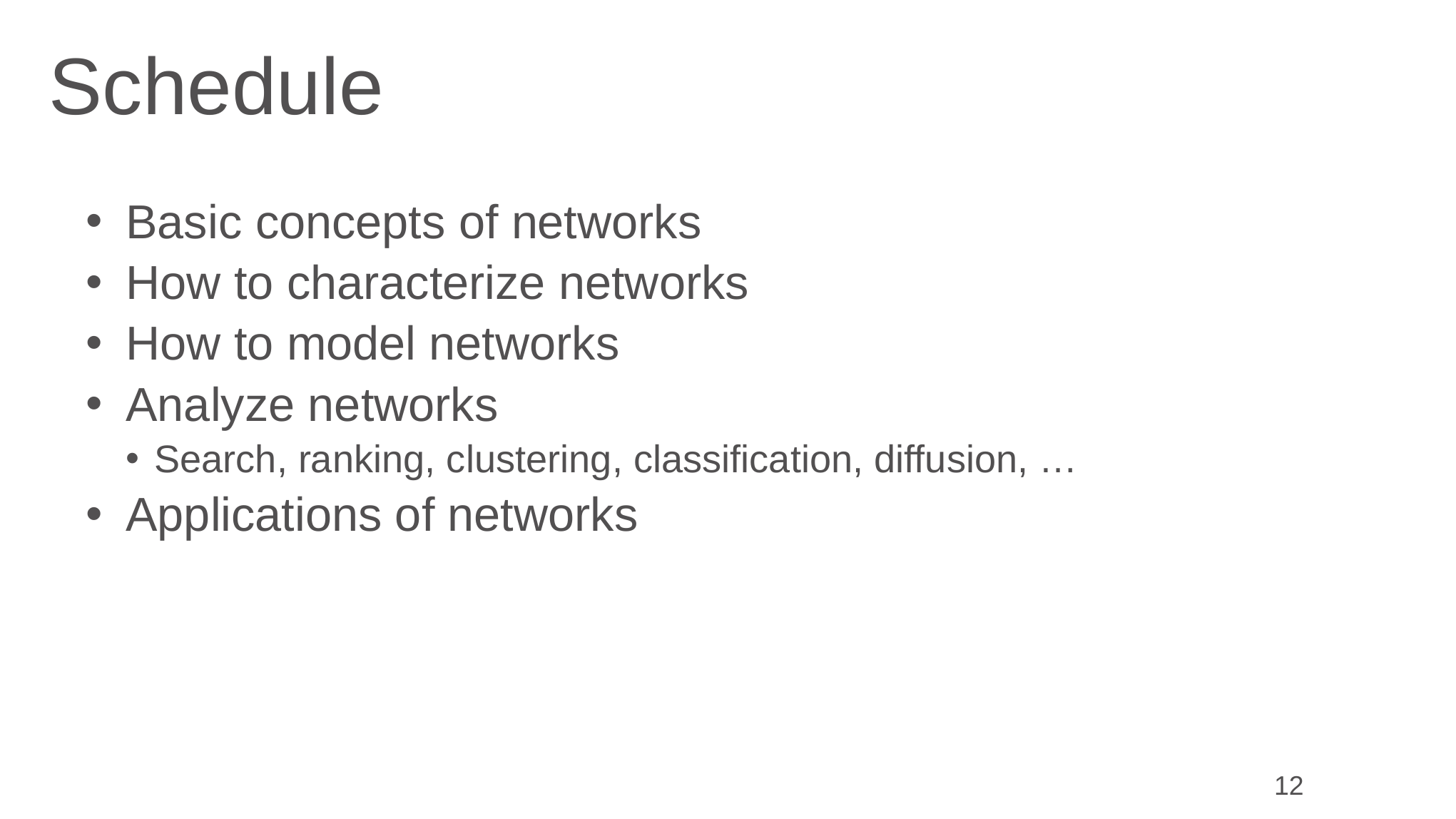

# Schedule
Basic concepts of networks
How to characterize networks
How to model networks
Analyze networks
Search, ranking, clustering, classification, diffusion, …
Applications of networks
12